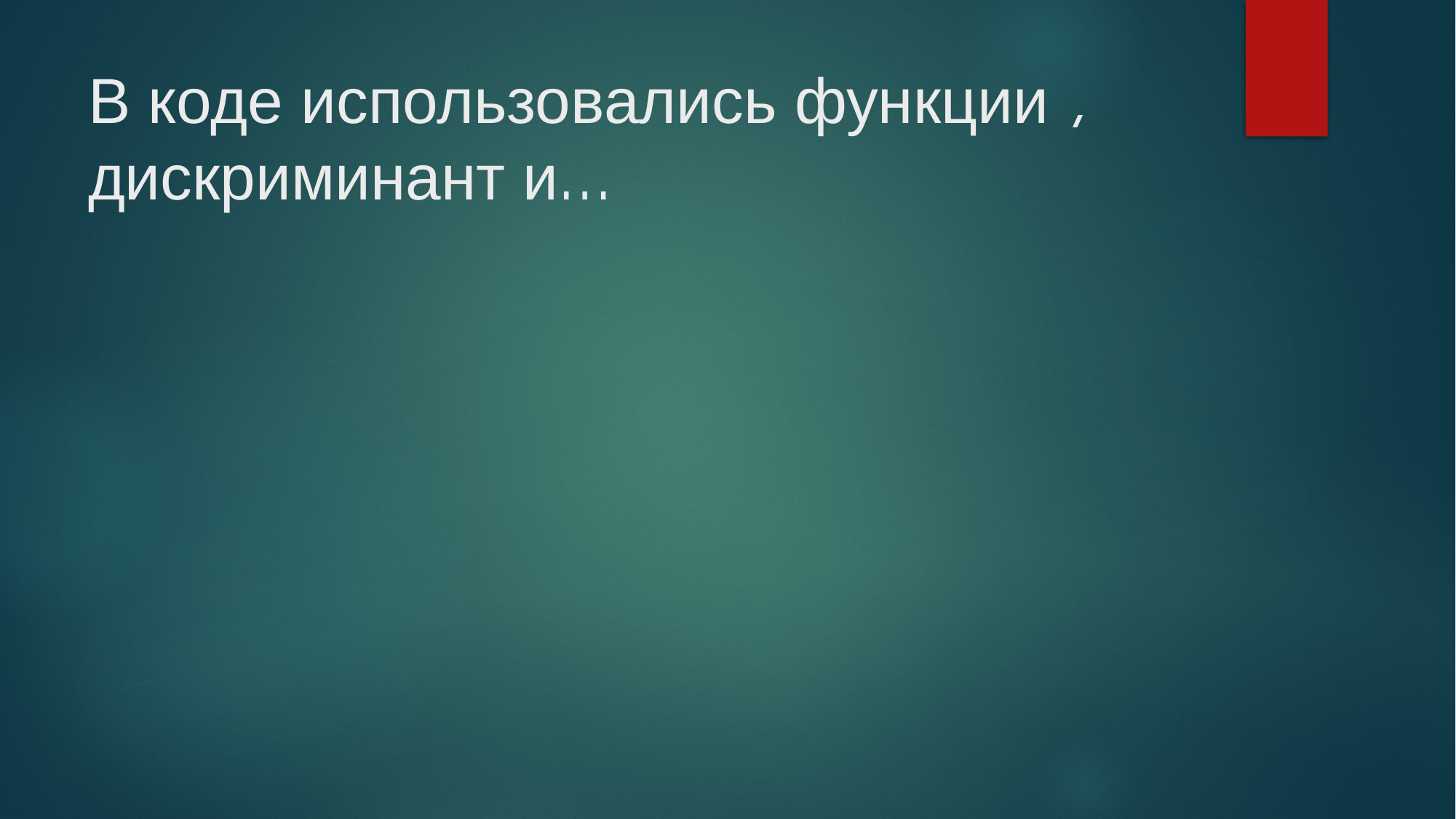

# В коде использовались функции , дискриминант и…